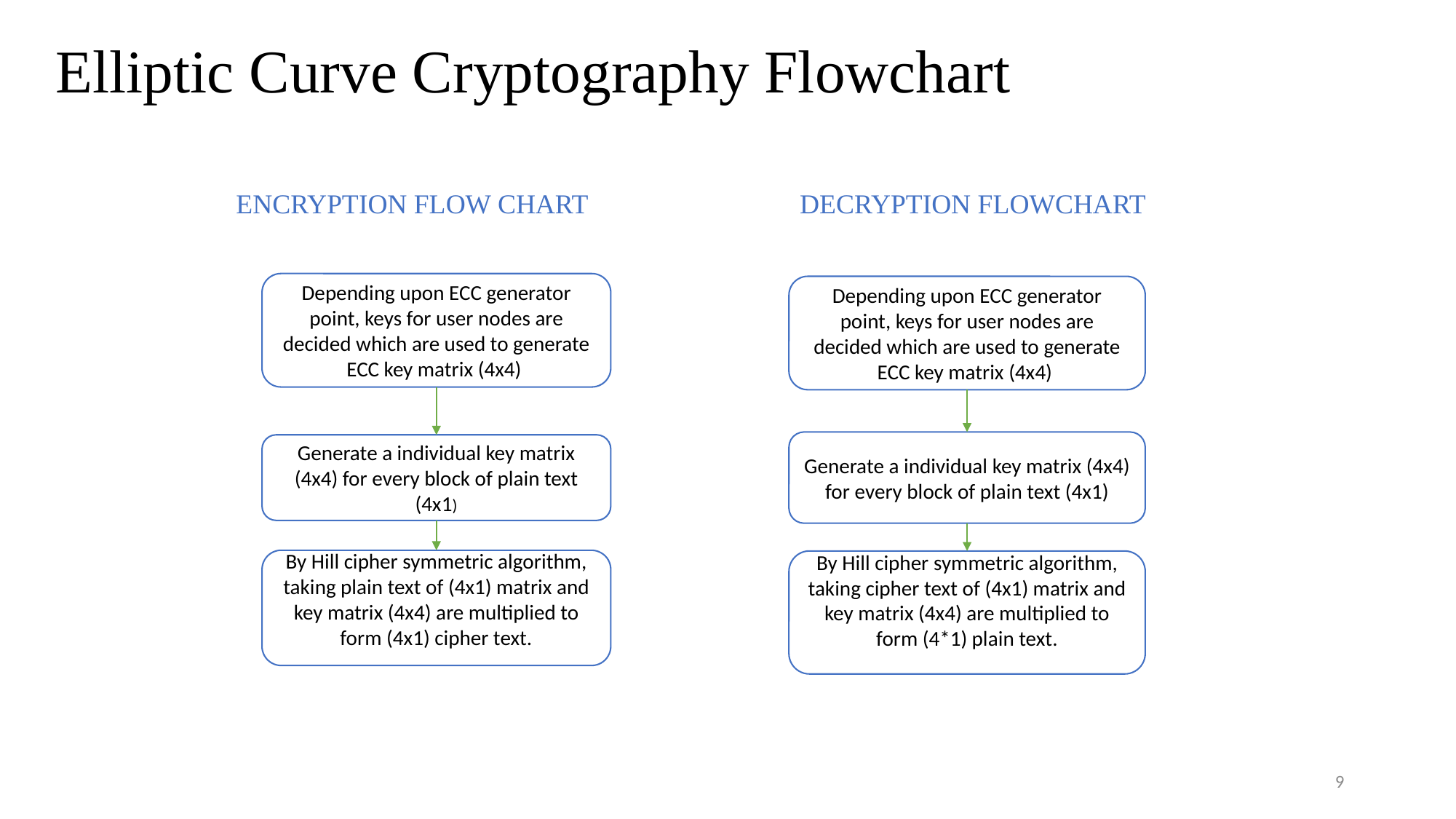

# Elliptic Curve Cryptography Flowchart
ENCRYPTION FLOW CHART
DECRYPTION FLOWCHART
Depending upon ECC generator point, keys for user nodes are decided which are used to generate ECC key matrix (4x4)
Depending upon ECC generator point, keys for user nodes are decided which are used to generate ECC key matrix (4x4)
Generate a individual key matrix (4x4) for every block of plain text (4x1)
Generate a individual key matrix (4x4) for every block of plain text (4x1)
By Hill cipher symmetric algorithm, taking plain text of (4x1) matrix and key matrix (4x4) are multiplied to form (4x1) cipher text.

By Hill cipher symmetric algorithm, taking cipher text of (4x1) matrix and key matrix (4x4) are multiplied to form (4*1) plain text.

9